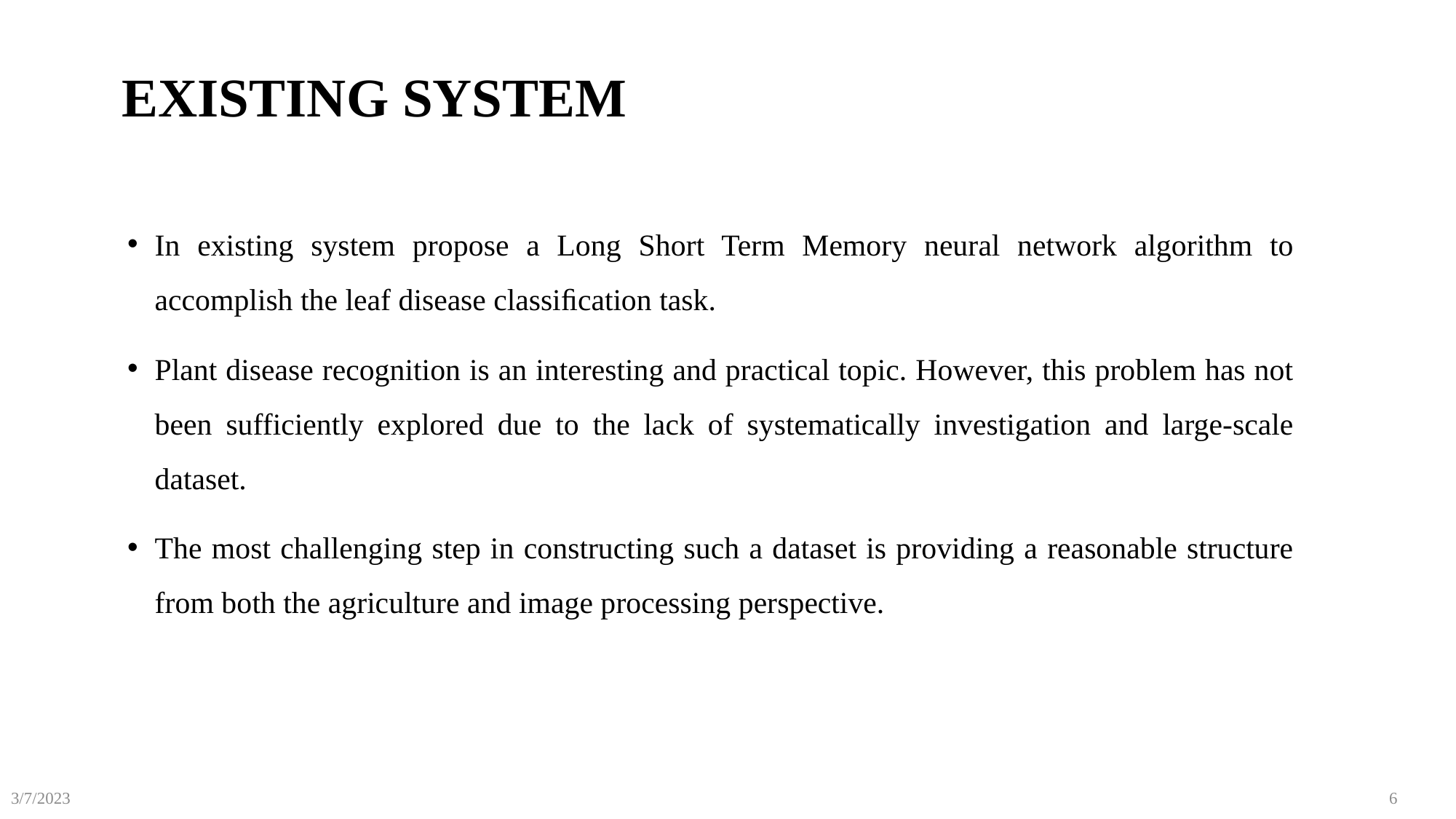

# EXISTING SYSTEM
In existing system propose a Long Short Term Memory neural network algorithm to accomplish the leaf disease classiﬁcation task.
Plant disease recognition is an interesting and practical topic. However, this problem has not been sufficiently explored due to the lack of systematically investigation and large-scale dataset.
The most challenging step in constructing such a dataset is providing a reasonable structure from both the agriculture and image processing perspective.
3/7/2023
6